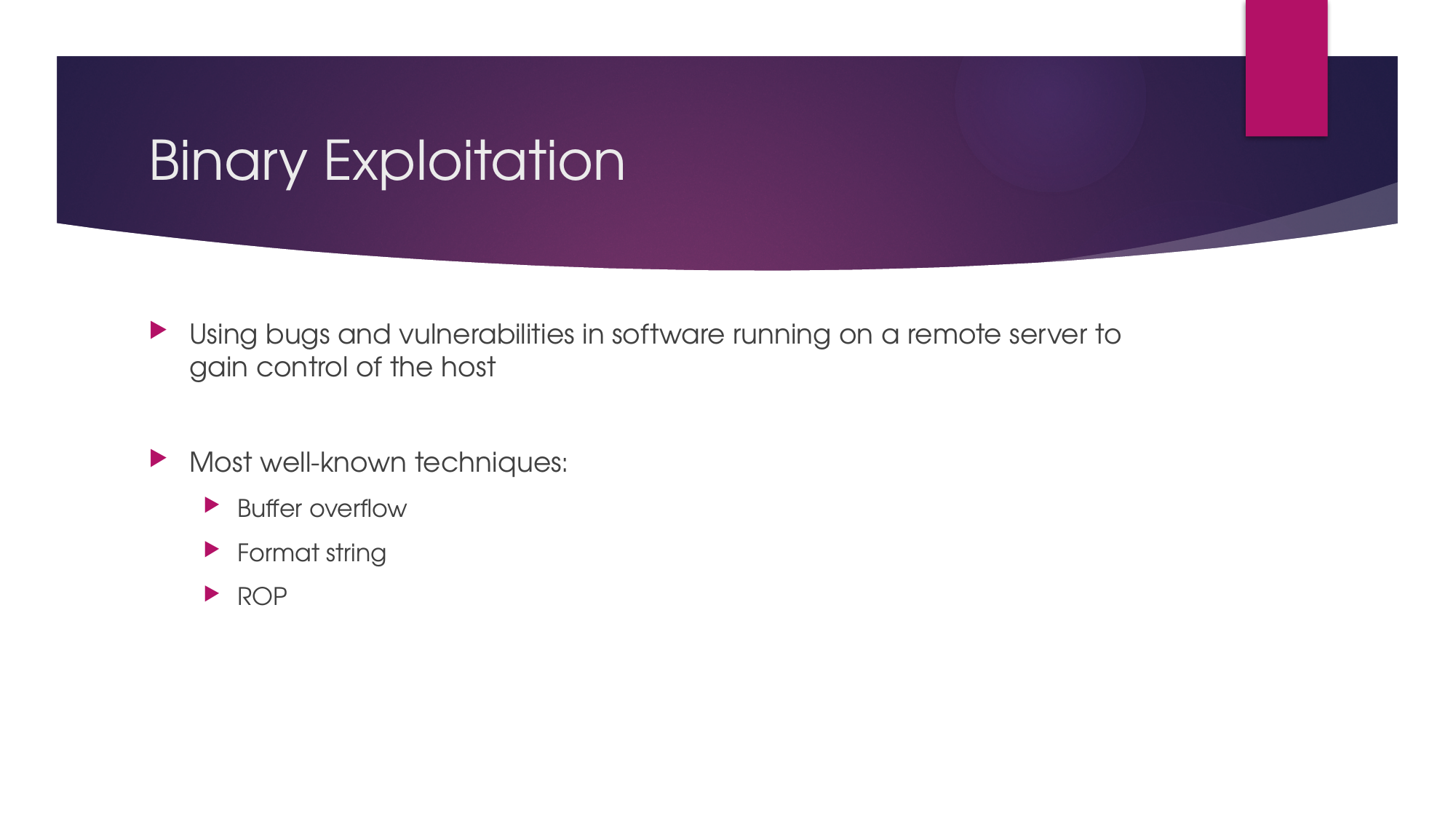

# Binary Exploitation
Using bugs and vulnerabilities in software running on a remote server to gain control of the host

Most well-known techniques:
Buffer overflow
Format string
ROP